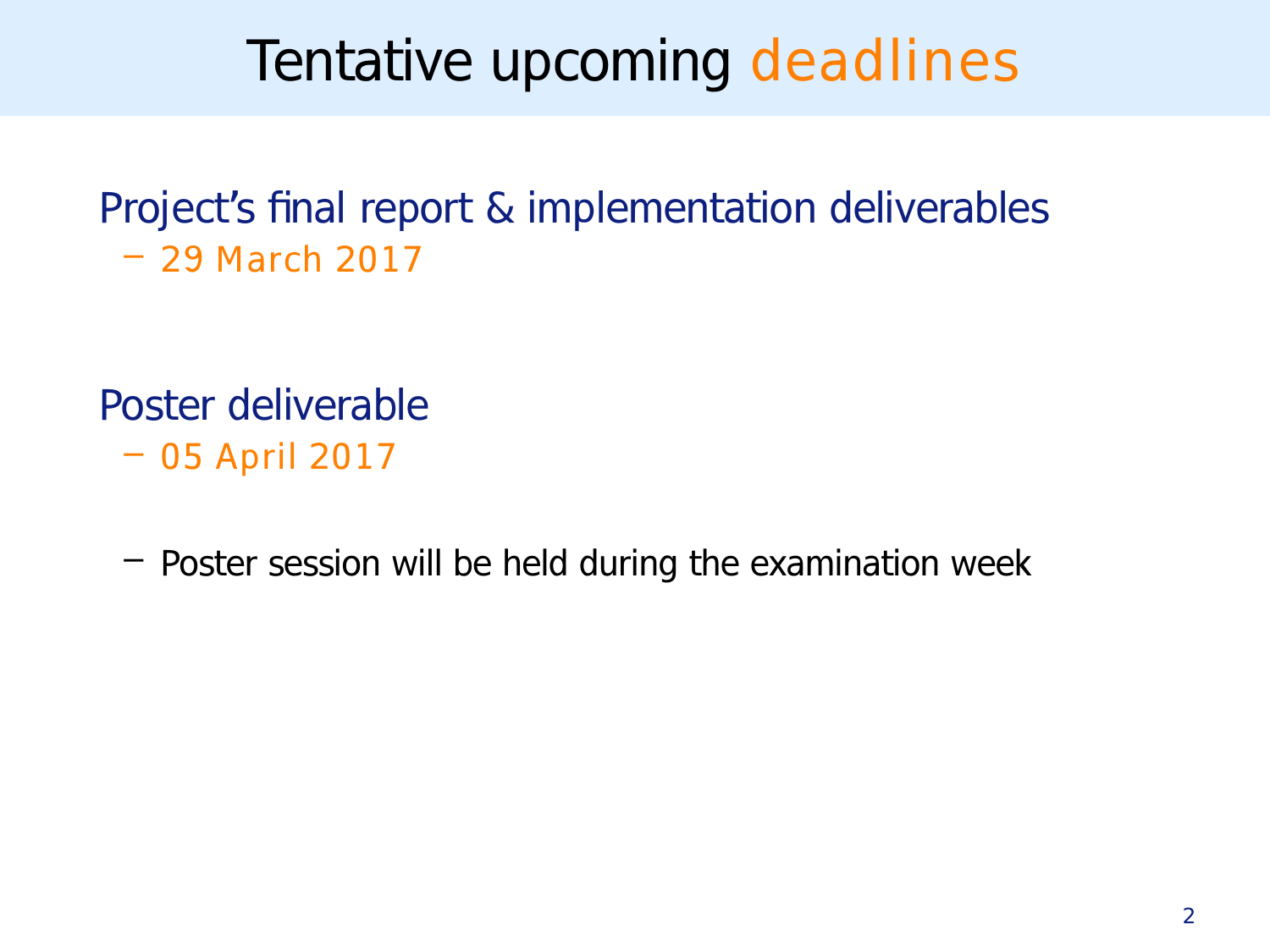

# Tentative upcoming deadlines
Project’s final report & implementation deliverables
29 March 2017

Poster deliverable
05 April 2017

Poster session will be held during the examination week
2